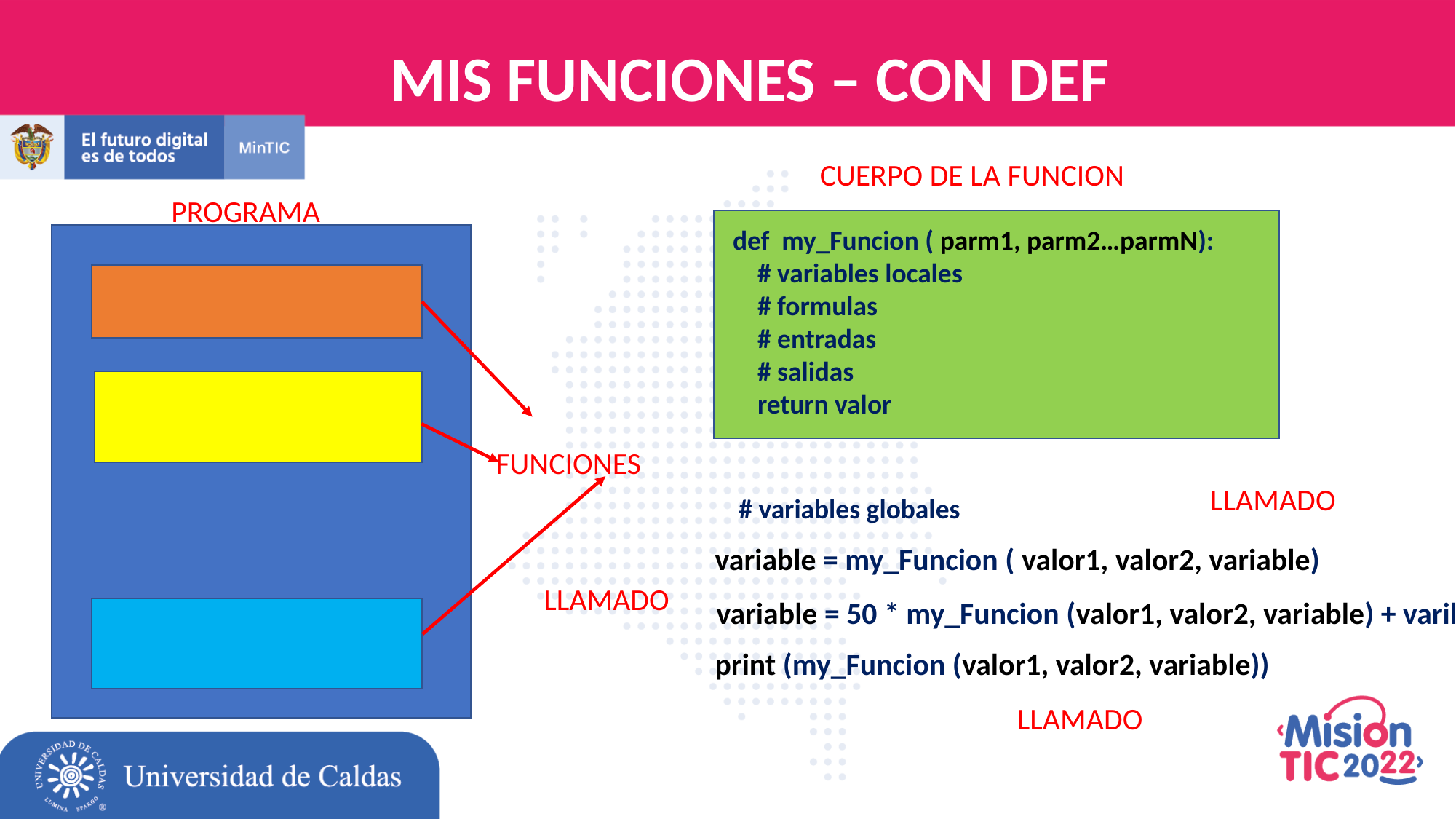

MIS FUNCIONES – CON DEF
CUERPO DE LA FUNCION
PROGRAMA

def  my_Funcion ( parm1, parm2…parmN):
    # variables locales
    # formulas
    # entradas
    # salidas
    return valor

FUNCIONES
LLAMADO
# variables globales
variable = my_Funcion ( valor1, valor2, variable)
LLAMADO
variable = 50 * my_Funcion (valor1, valor2, variable) + varible

print (my_Funcion (valor1, valor2, variable))
LLAMADO